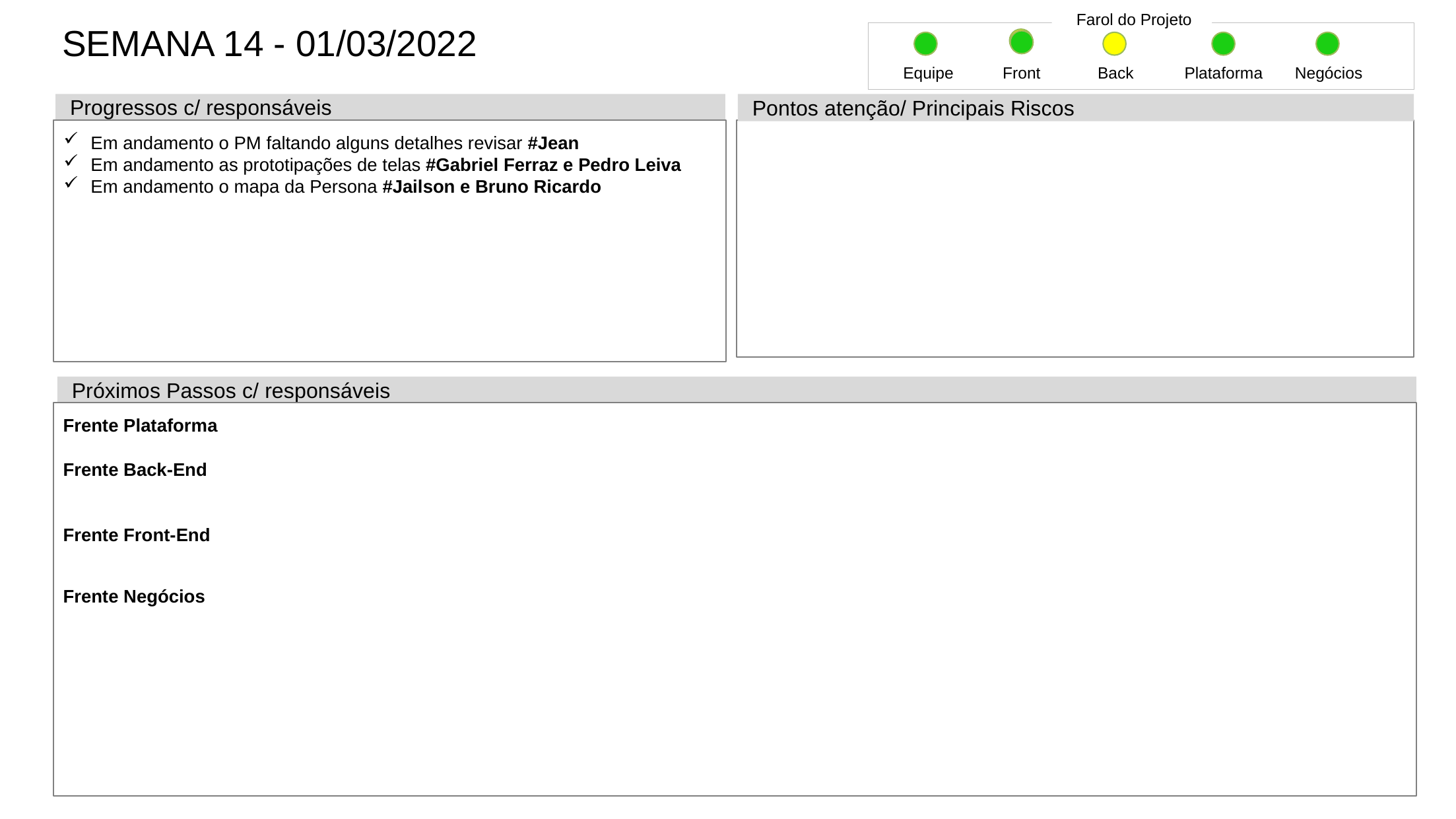

Farol do Projeto
# SEMANA 14 - 01/03/2022

Equipe
Front
Back
Plataforma
Negócios
Pontos atenção/ Principais Riscos
Progressos c/ responsáveis
Em andamento o PM faltando alguns detalhes revisar #Jean
Em andamento as prototipações de telas #Gabriel Ferraz e Pedro Leiva
Em andamento o mapa da Persona #Jailson e Bruno Ricardo

Próximos Passos c/ responsáveis
Frente Plataforma

Frente Back-End

Frente Front-End

Frente Negócios